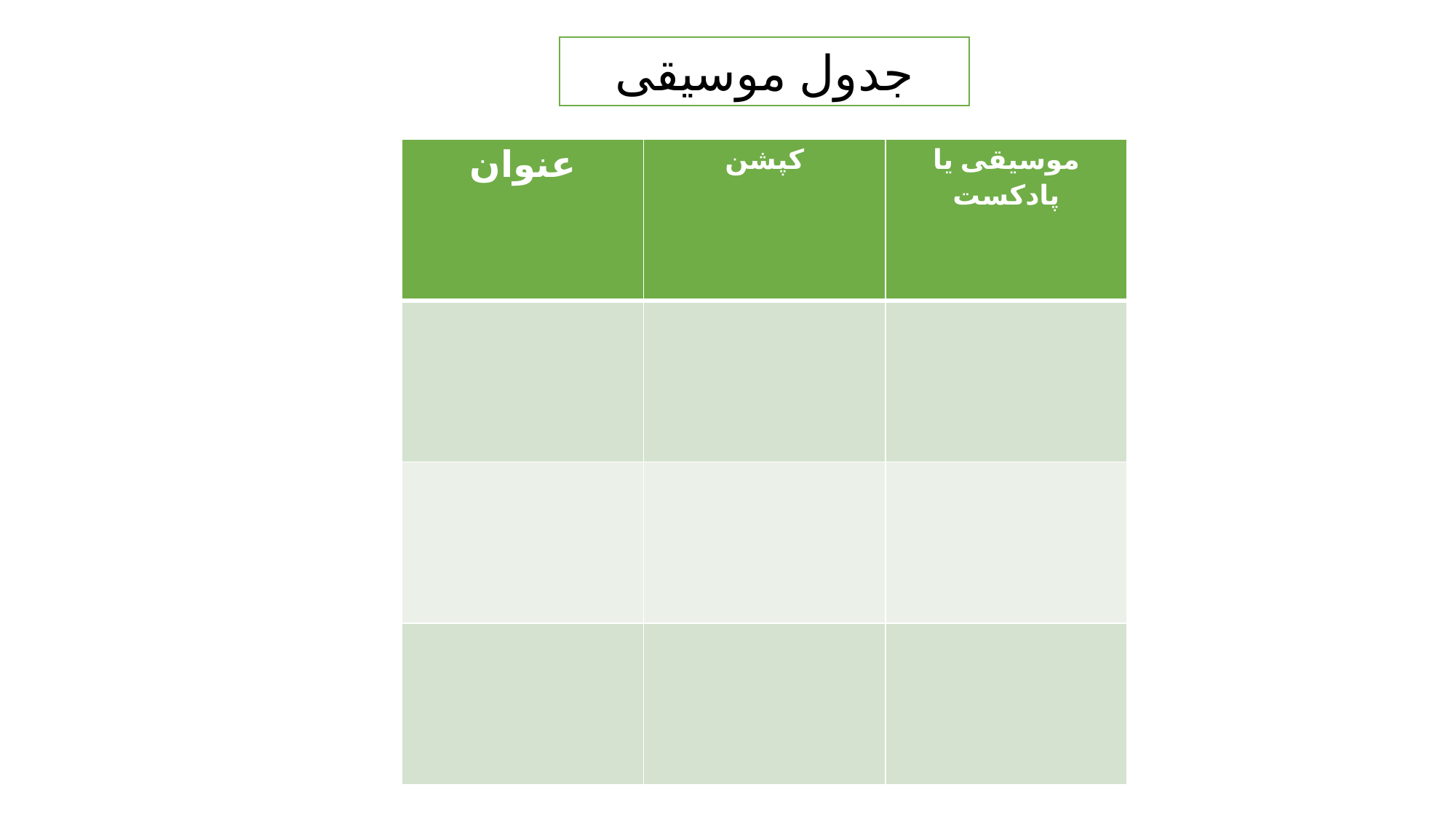

جدول موسیقی
| عنوان | کپشن | موسیقی یا پادکست |
| --- | --- | --- |
|  |  |  |
|  |  |  |
|  |  |  |